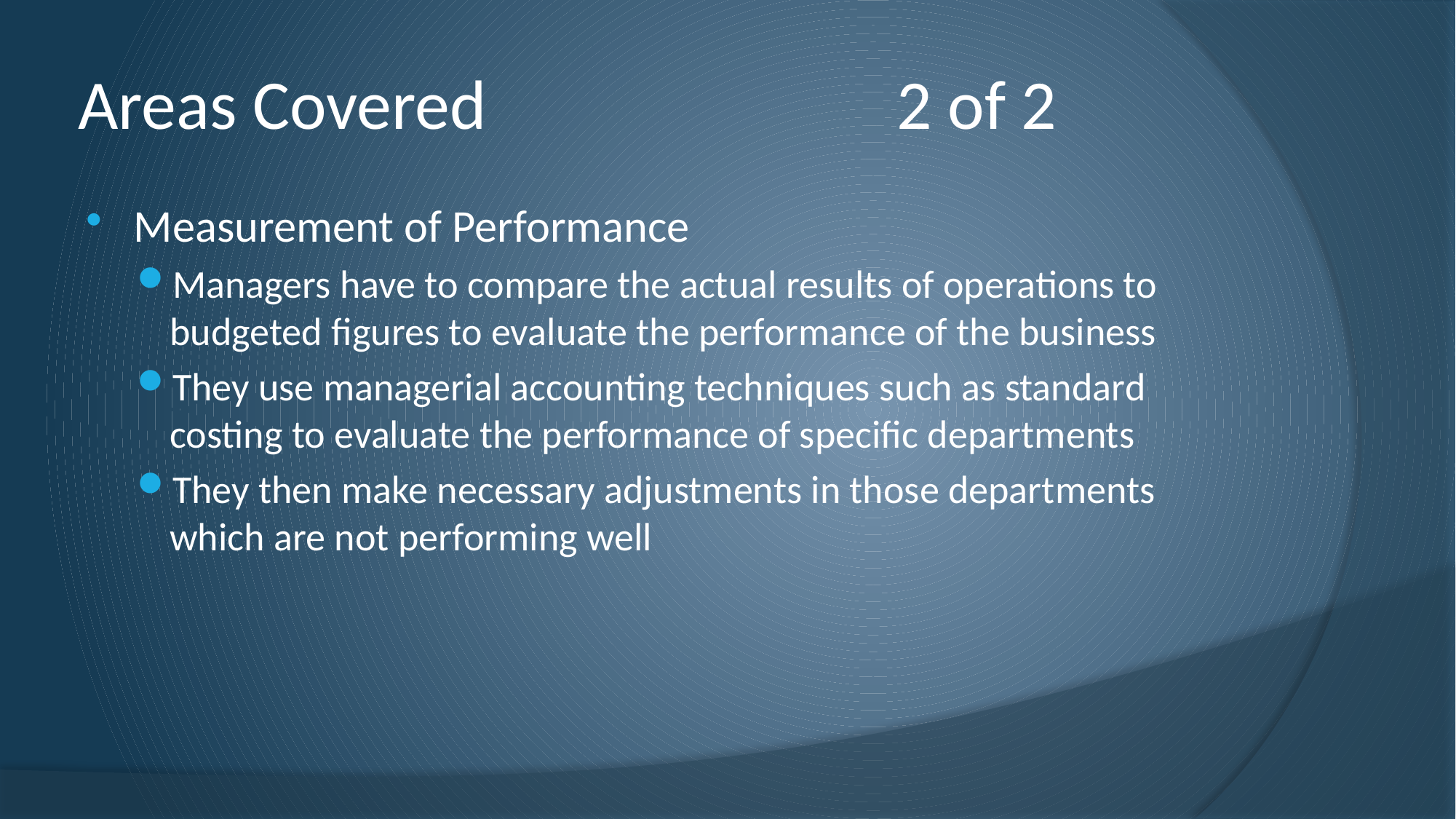

# Areas Covered                          2 of 2
Measurement of Performance
Managers have to compare the actual results of operations to budgeted figures to evaluate the performance of the business
They use managerial accounting techniques such as standard costing to evaluate the performance of specific departments
They then make necessary adjustments in those departments which are not performing well